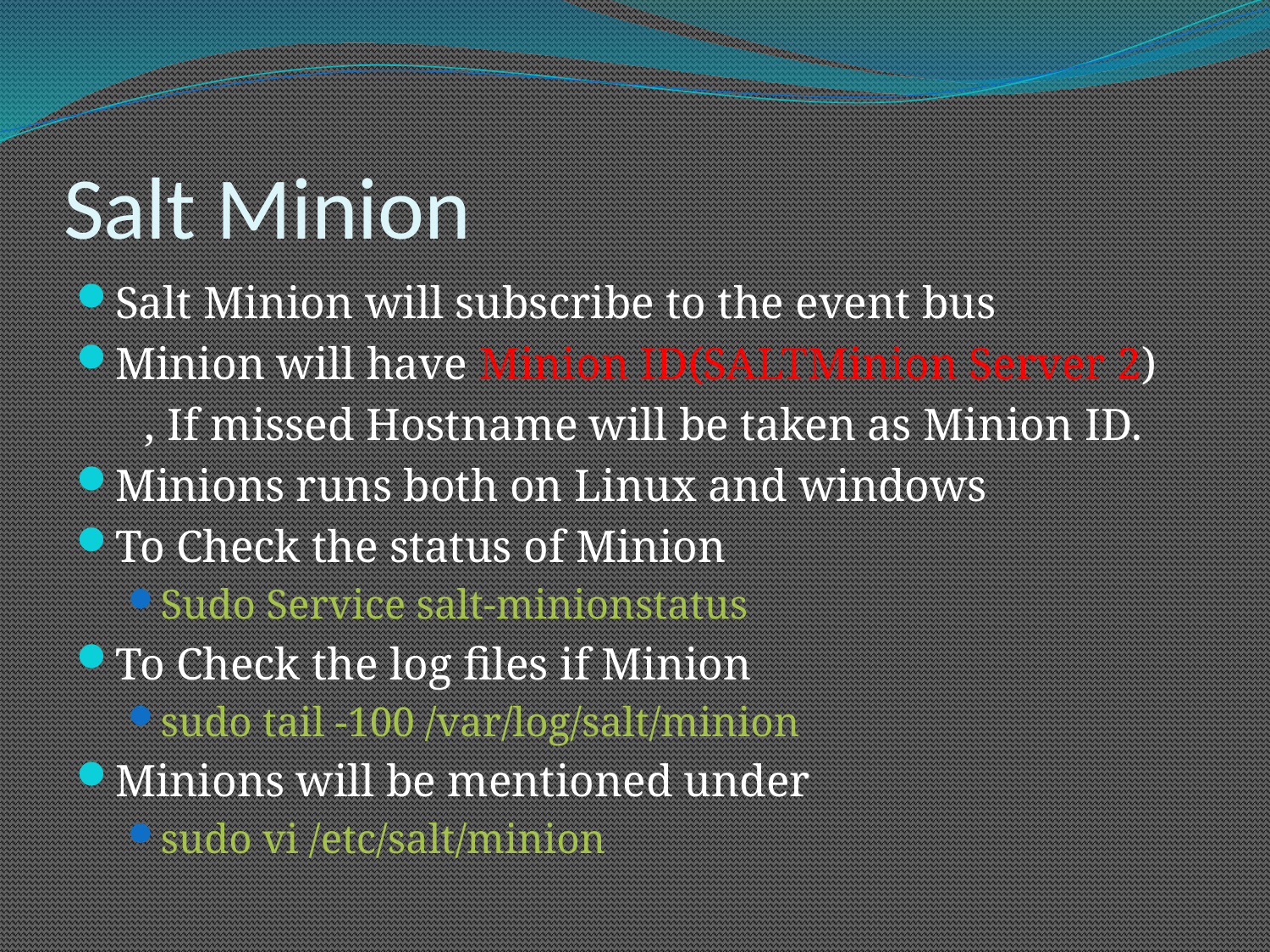

# Salt Minion
Salt Minion will subscribe to the event bus
Minion will have Minion ID(SALTMinion Server 2)
      , If missed Hostname will be taken as Minion ID.
Minions runs both on Linux and windows
To Check the status of Minion
Sudo Service salt-minionstatus
To Check the log files if Minion
sudo tail -100 /var/log/salt/minion
Minions will be mentioned under
sudo vi /etc/salt/minion